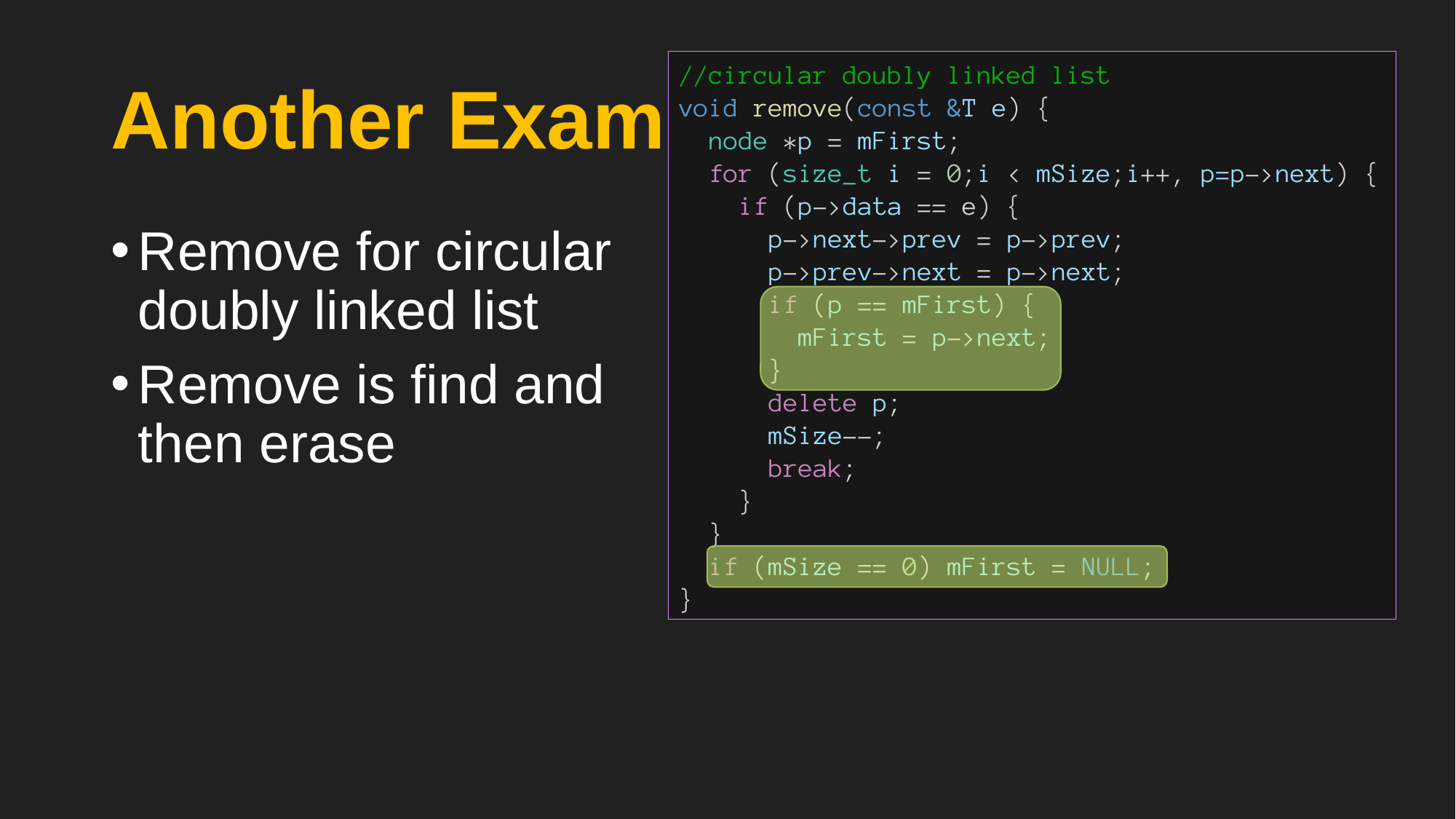

# Another Example
//circular doubly linked list
void remove(const &T e) {
  node *p = mFirst;
  for (size_t i = 0;i < mSize;i++, p=p->next) {
    if (p->data == e) {
      p->next->prev = p->prev;
      p->prev->next = p->next;
      if (p == mFirst) {
        mFirst = p->next;
      }
      delete p;
      mSize--;
      break;
    }
  }
  if (mSize == 0) mFirst = NULL;
}
Remove for circular doubly linked list
Remove is find and then erase